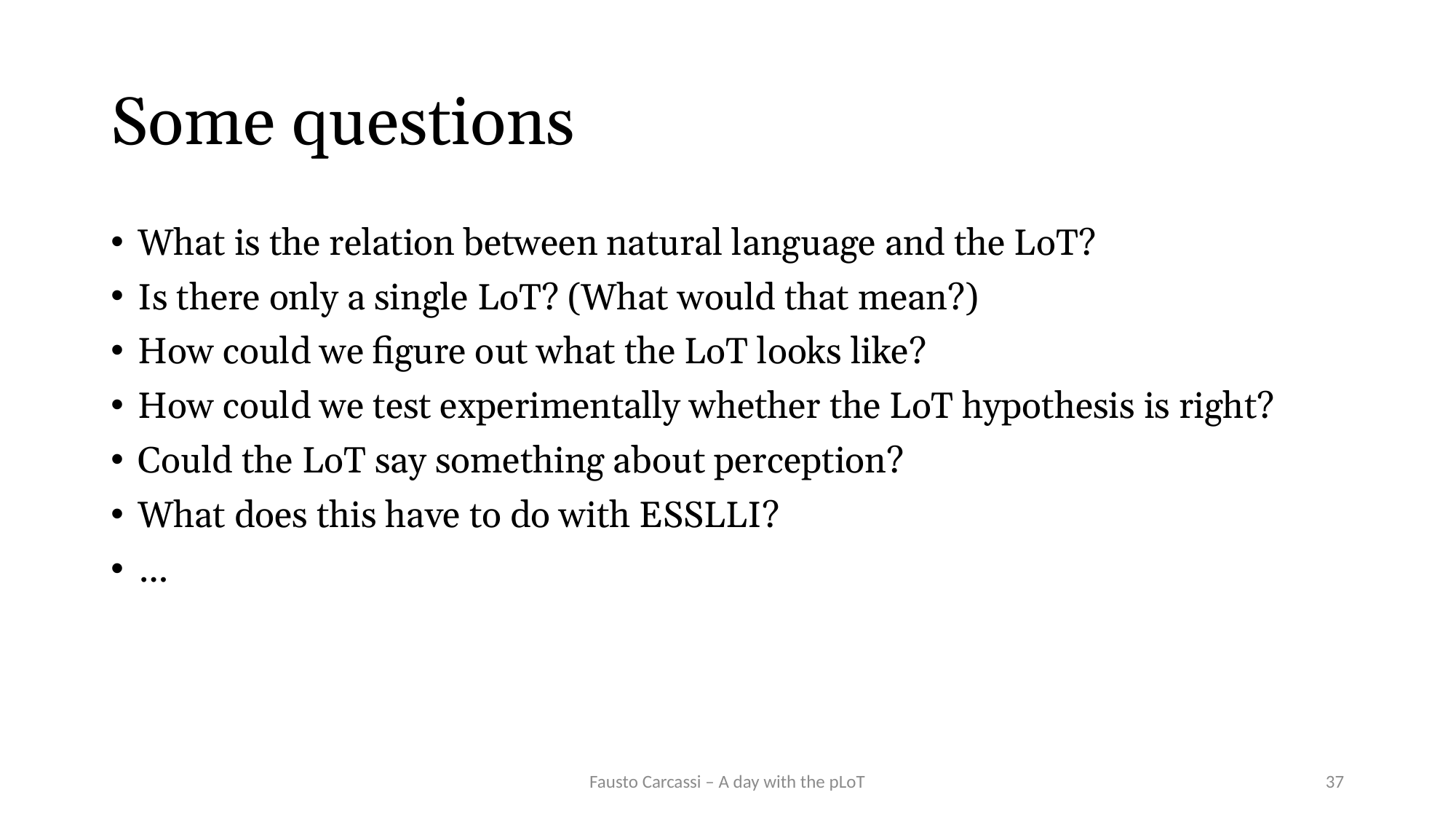

# Some questions
What is the relation between natural language and the LoT?
Is there only a single LoT? (What would that mean?)
How could we figure out what the LoT looks like?
How could we test experimentally whether the LoT hypothesis is right?
Could the LoT say something about perception?
What does this have to do with ESSLLI?
…
Fausto Carcassi – A day with the pLoT
37